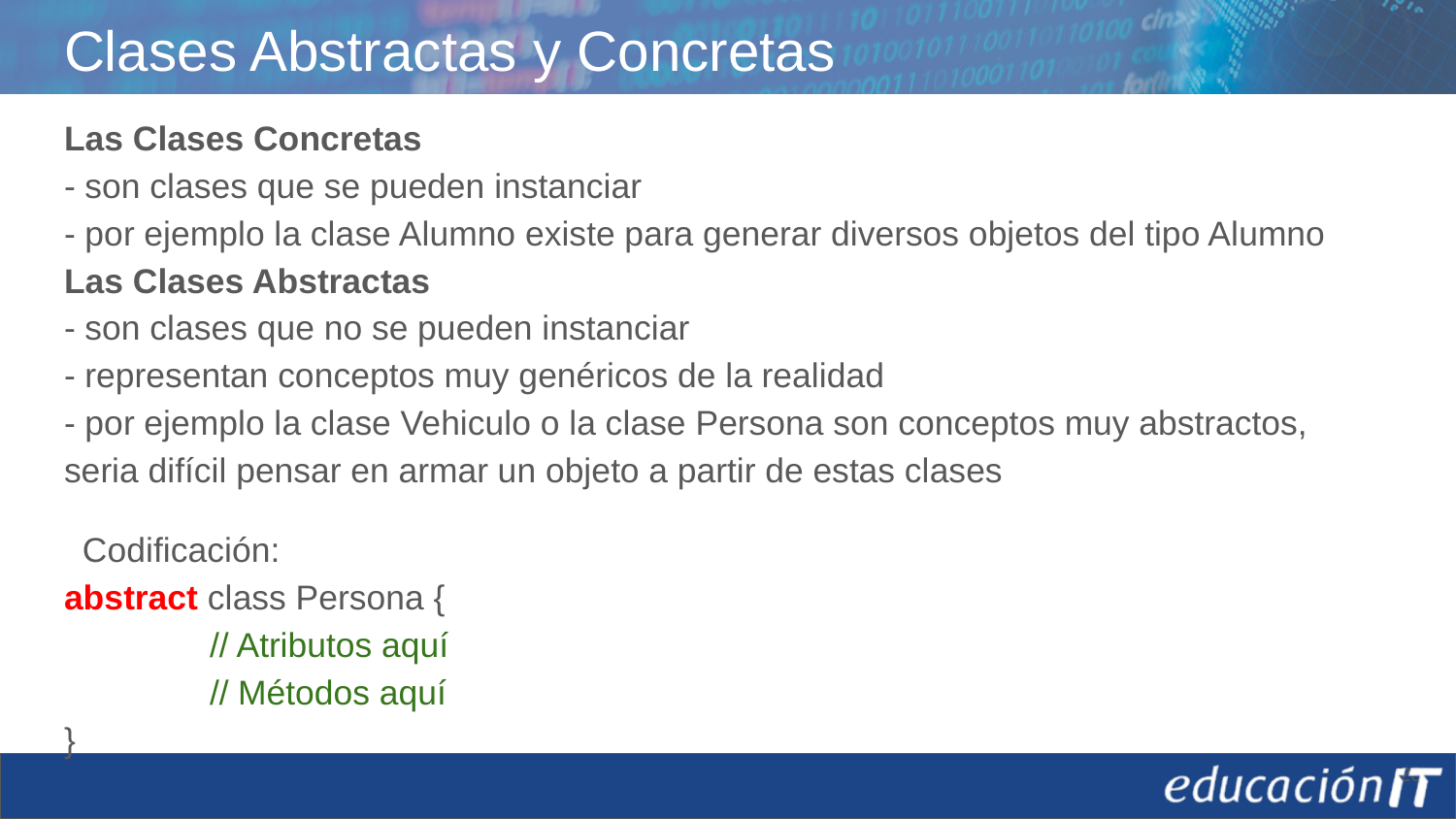

# Clases Abstractas y Concretas
Las Clases Concretas
- son clases que se pueden instanciar
- por ejemplo la clase Alumno existe para generar diversos objetos del tipo Alumno
Las Clases Abstractas
- son clases que no se pueden instanciar
- representan conceptos muy genéricos de la realidad
- por ejemplo la clase Vehiculo o la clase Persona son conceptos muy abstractos, seria difícil pensar en armar un objeto a partir de estas clases
Codificación:
abstract class Persona {
	// Atributos aquí
	// Métodos aquí
}